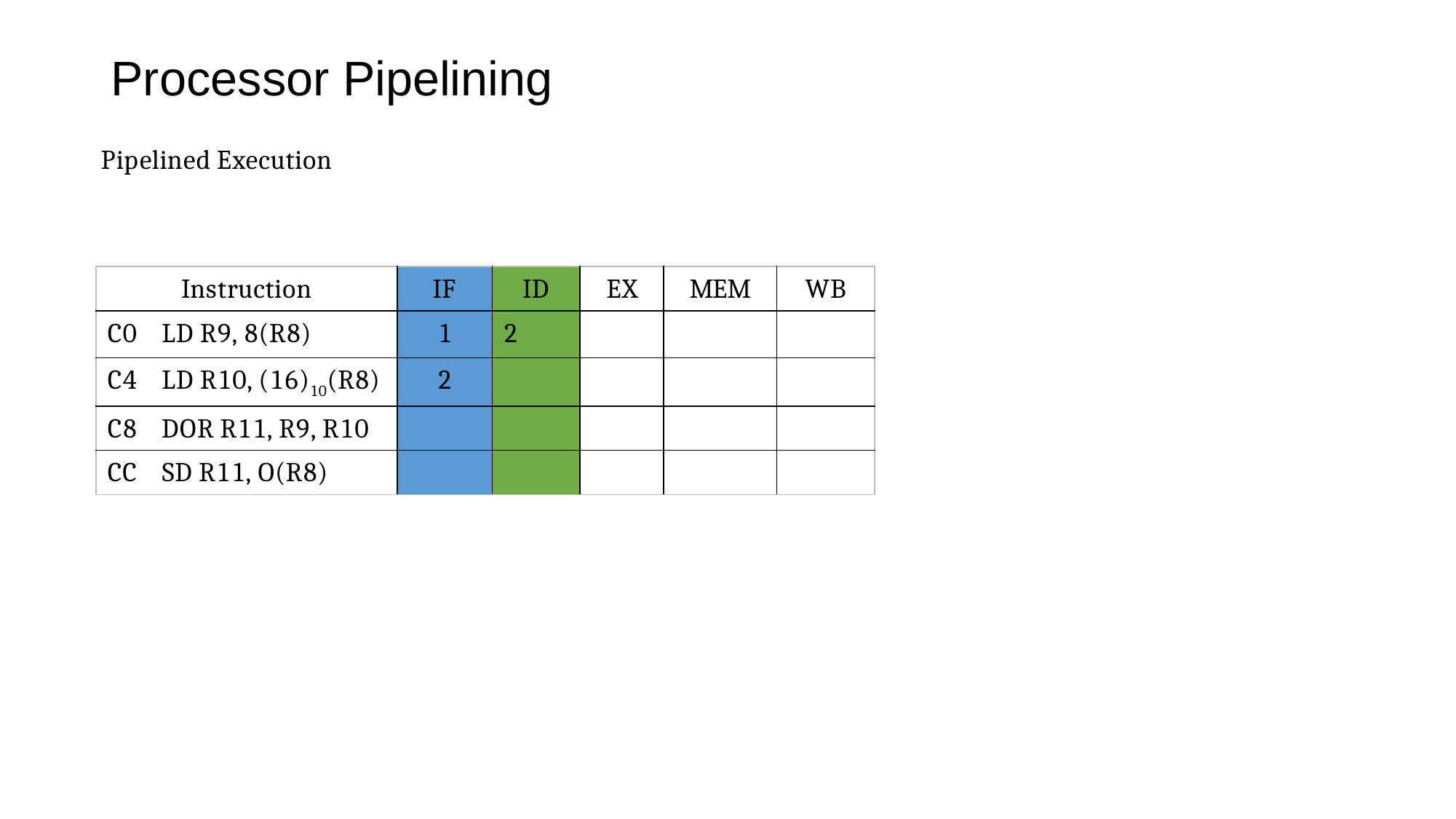

# Processor Pipelining
Pipelined Execution
| Instruction | IF | ID | EX | MEM | WB |
| --- | --- | --- | --- | --- | --- |
| C0 LD R9, 8(R8) | 1 | 2 |  |  |  |
| C4 LD R10, (16)10(R8) | 2 |  |  |  |  |
| C8 DOR R11, R9, R10 |  |  |  |  |  |
| CC SD R11, O(R8) |  |  |  |  |  |